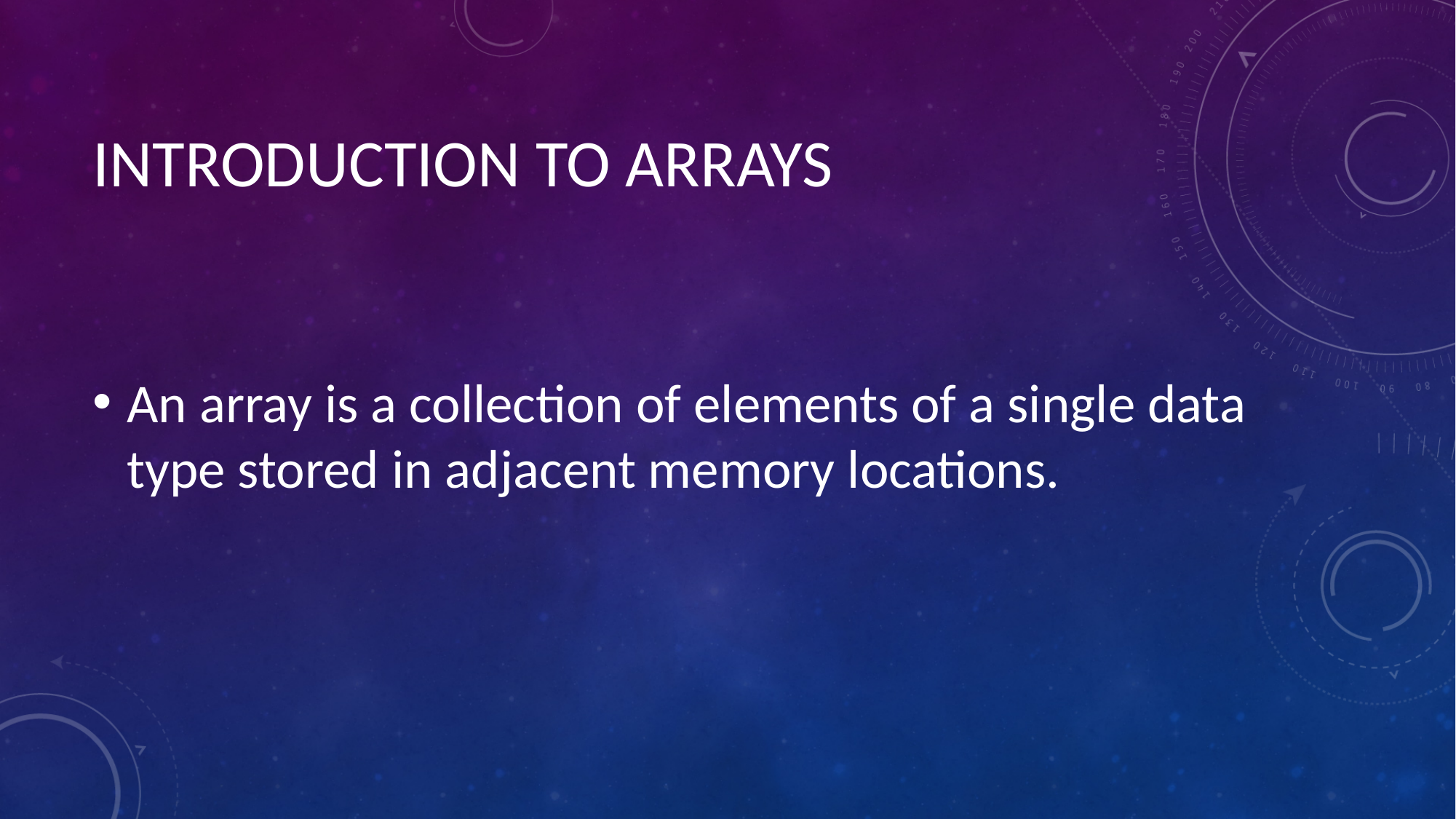

# Introduction to Arrays
An array is a collection of elements of a single data type stored in adjacent memory locations.